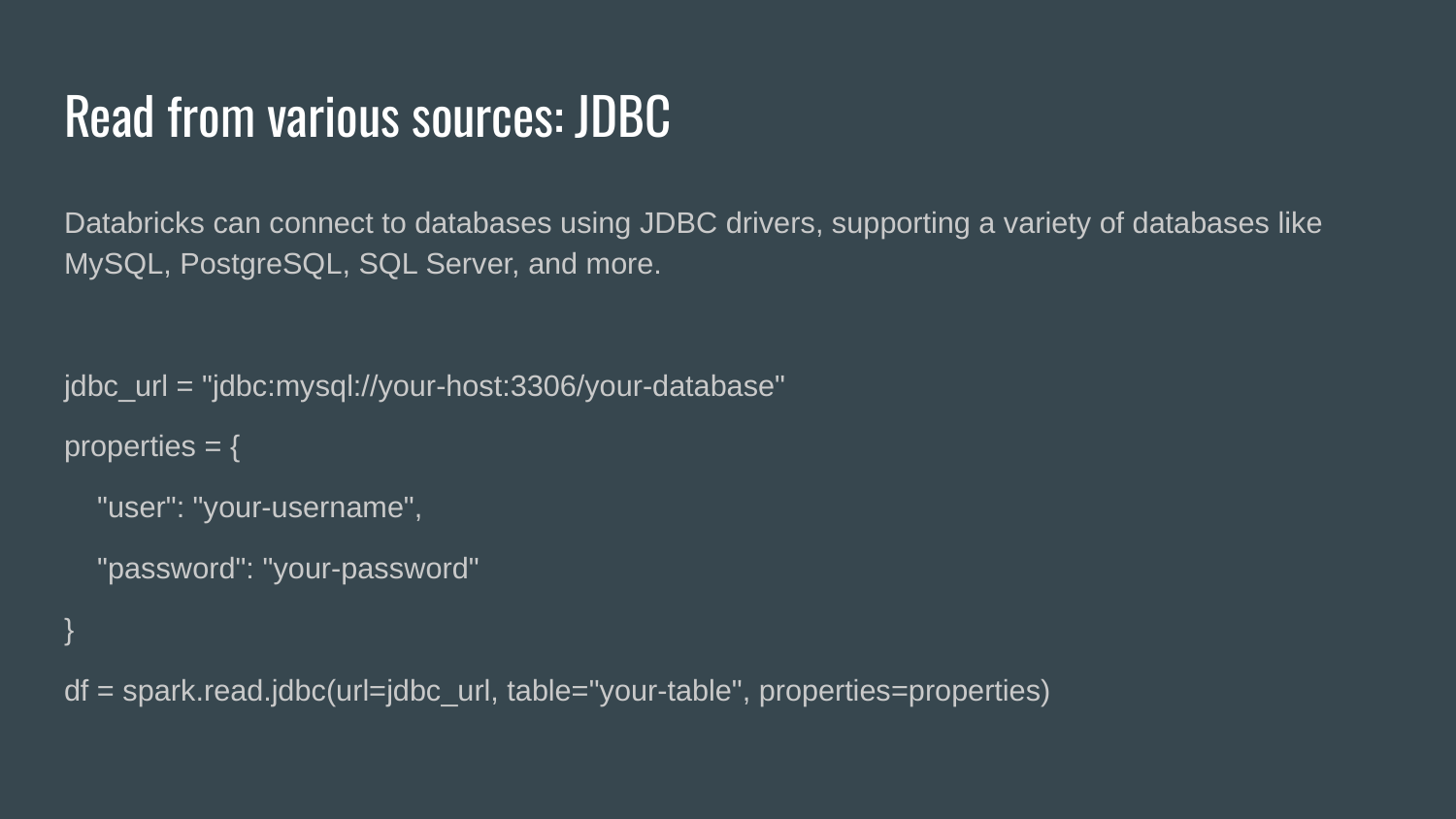

# Read from various sources: JDBC
Databricks can connect to databases using JDBC drivers, supporting a variety of databases like MySQL, PostgreSQL, SQL Server, and more.

jdbc_url = "jdbc:mysql://your-host:3306/your-database"
properties = {
    "user": "your-username",
    "password": "your-password"
}
df = spark.read.jdbc(url=jdbc_url, table="your-table", properties=properties)